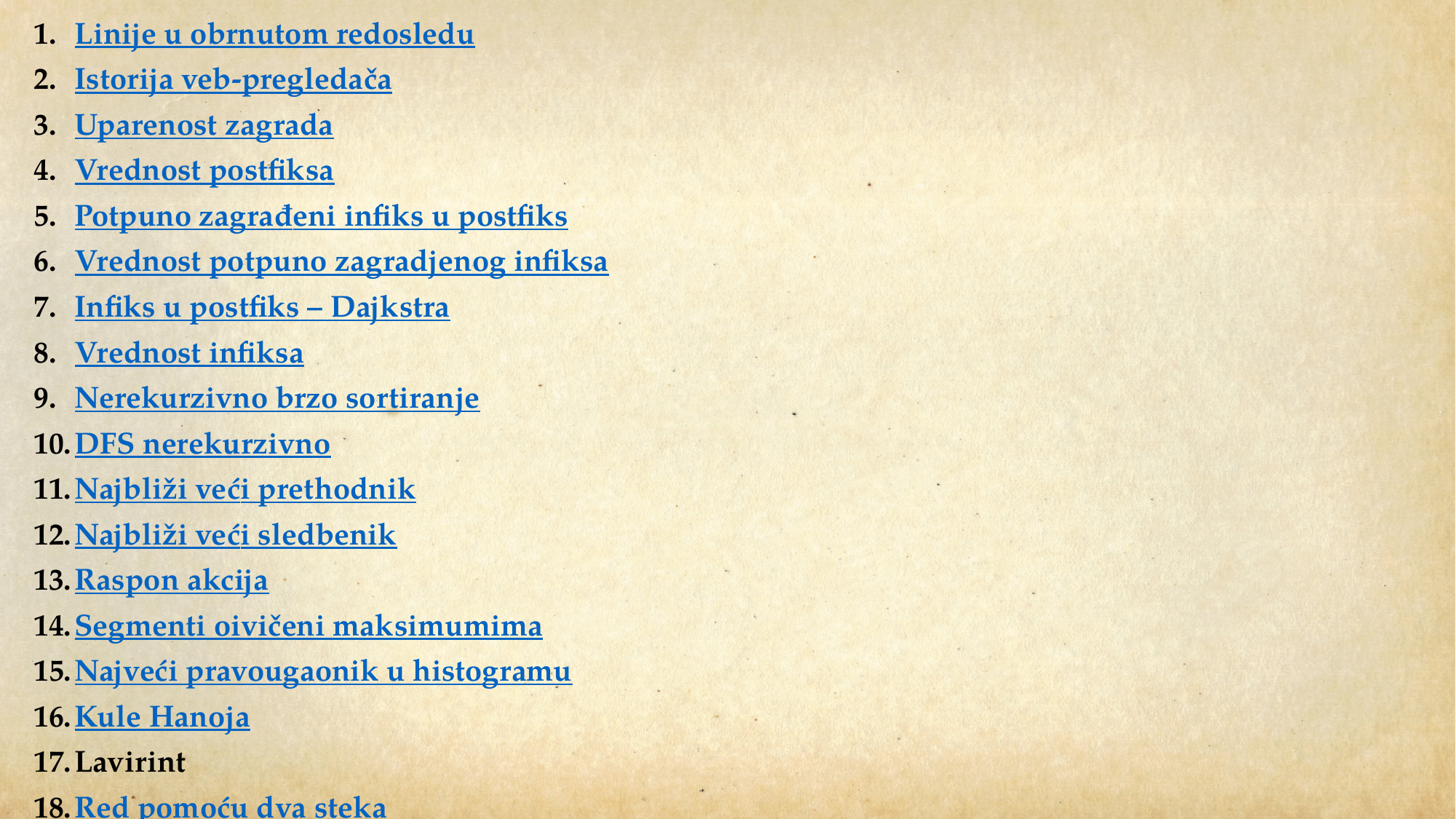

Linije u obrnutom redosledu
Istorija veb-pregledača
Uparenost zagrada
Vrednost postfiksa
Potpuno zagrađeni infiks u postfiks
Vrednost potpuno zagradjenog infiksa
Infiks u postfiks – Dajkstra
Vrednost infiksa
Nerekurzivno brzo sortiranje
DFS nerekurzivno
Najbliži veći prethodnik
Najbliži veći sledbenik
Raspon akcija
Segmenti oivičeni maksimumima
Najveći pravougaonik u histogramu
Kule Hanoja
Lavirint
Red pomoću dva steka